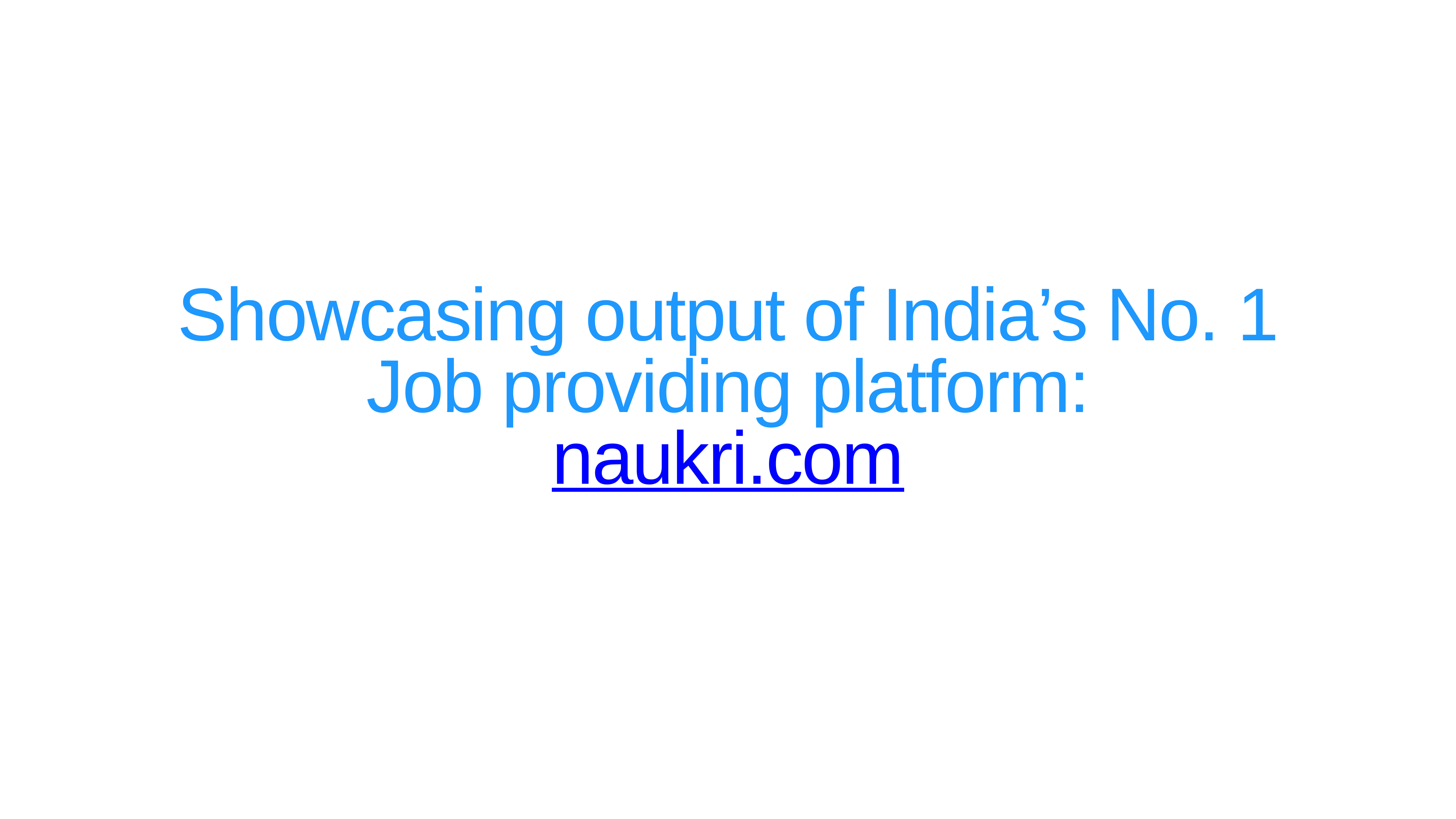

Showcasing output of India’s No. 1
Job providing platform:
naukri.com